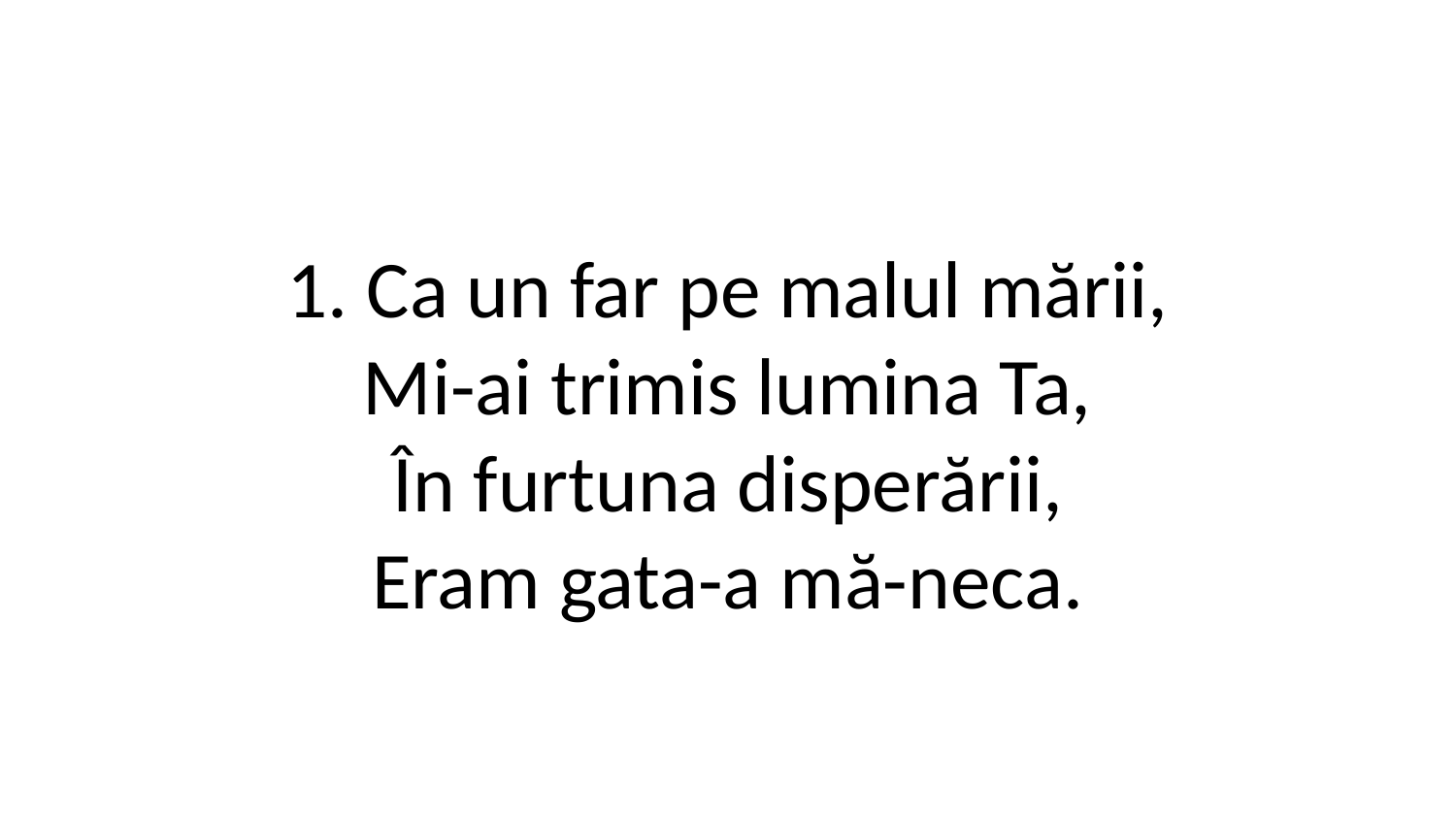

1. Ca un far pe malul mării,
Mi-ai trimis lumina Ta,
În furtuna disperării,
Eram gata-a mă-neca.